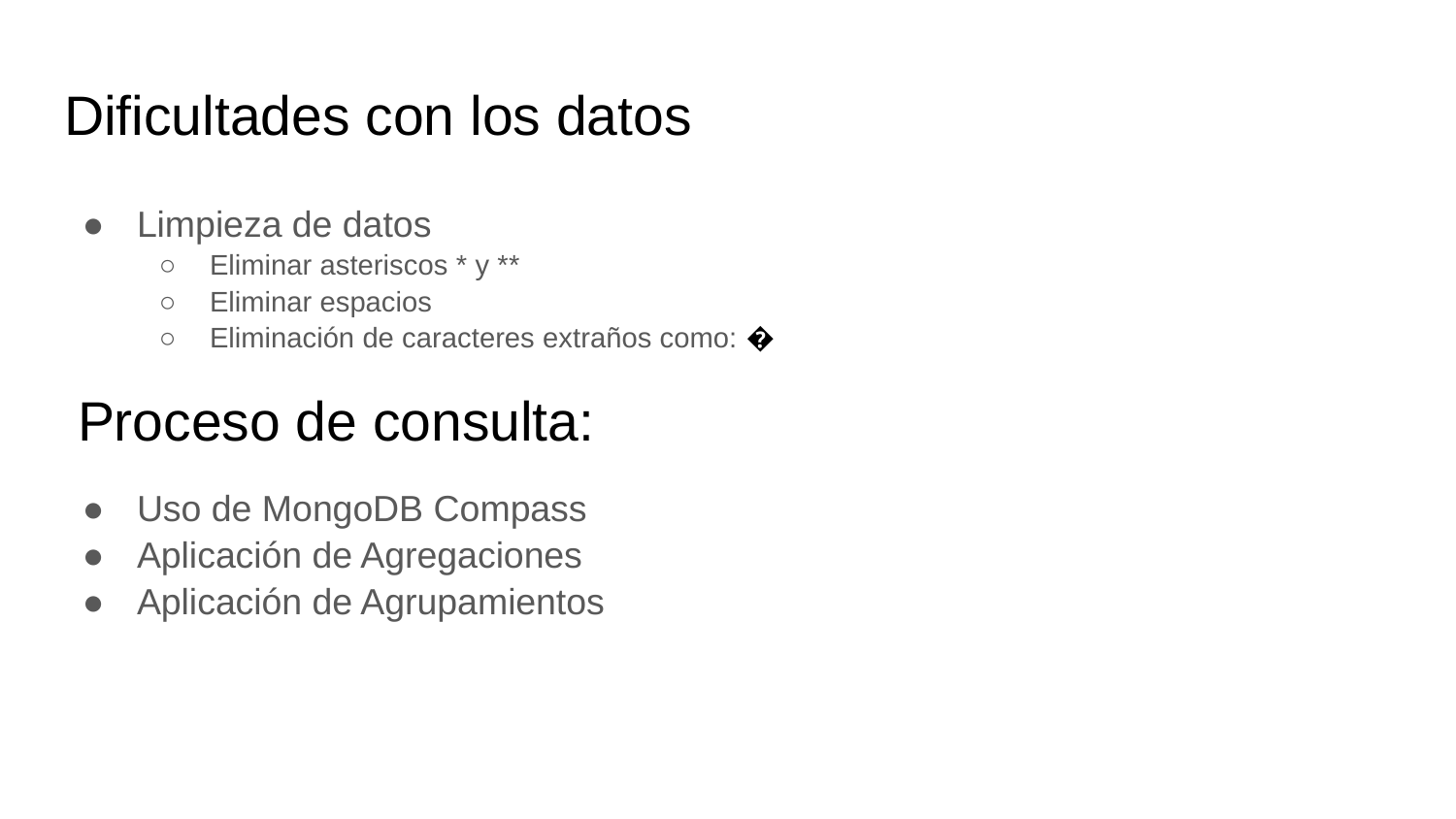

# Dificultades con los datos
Limpieza de datos
Eliminar asteriscos * y **
Eliminar espacios
Eliminación de caracteres extraños como: �
Proceso de consulta:

Uso de MongoDB Compass
Aplicación de Agregaciones
Aplicación de Agrupamientos